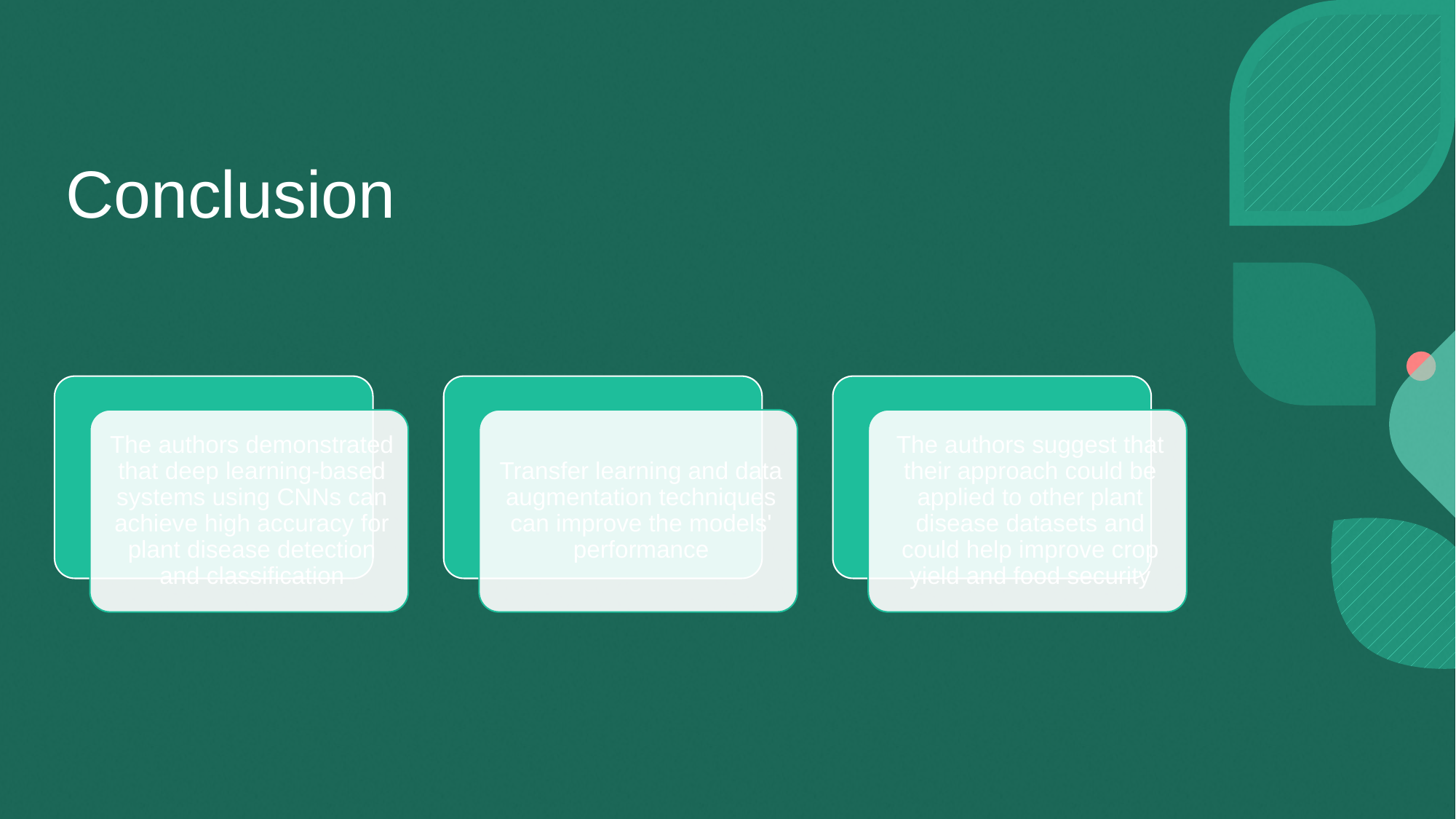

# Conclusion
The authors demonstrated that deep learning-based systems using CNNs can achieve high accuracy for plant disease detection and classification
Transfer learning and data augmentation techniques can improve the models' performance
The authors suggest that their approach could be applied to other plant disease datasets and could help improve crop yield and food security